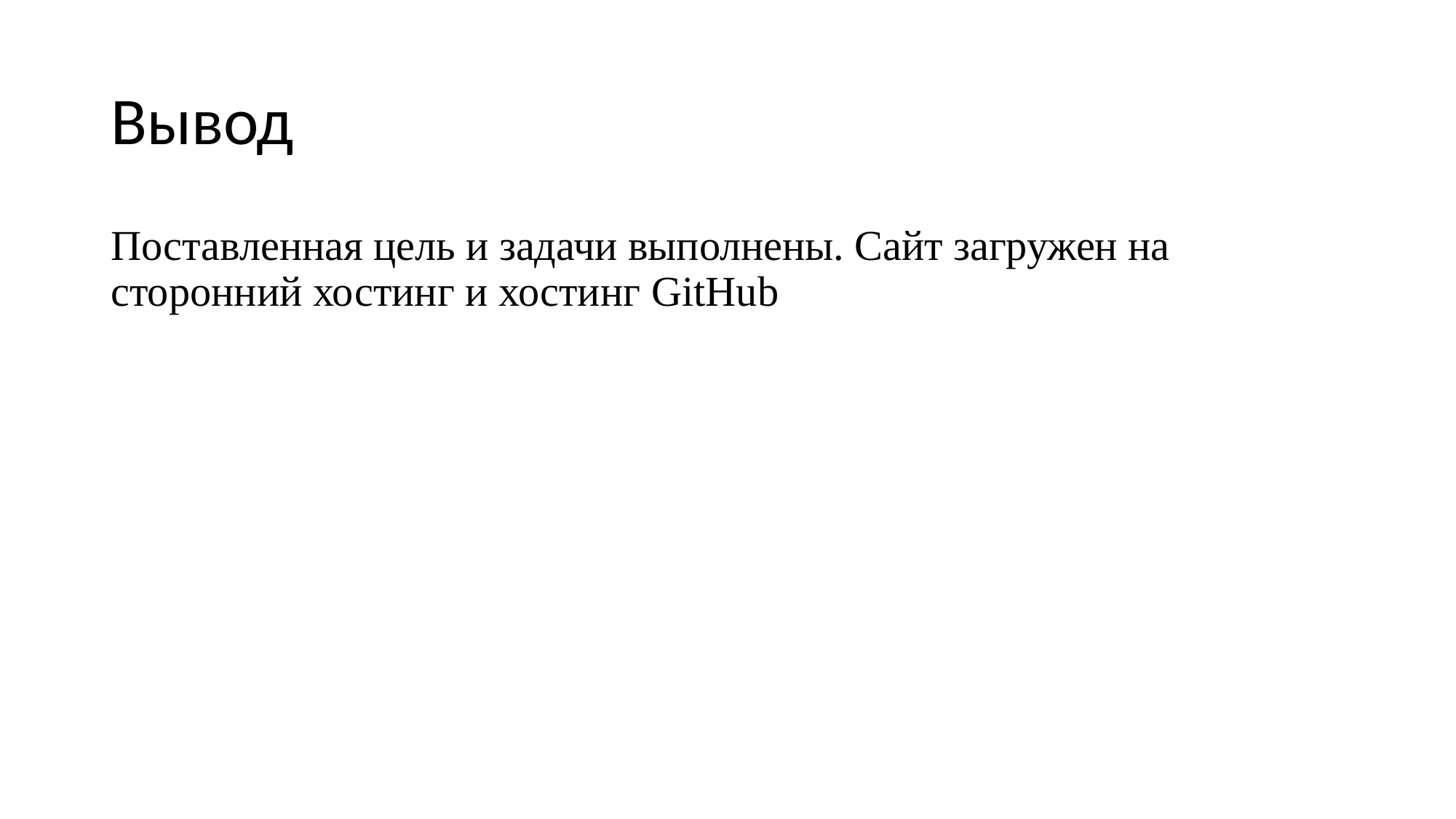

# Вывод
Поставленная цель и задачи выполнены. Сайт загружен на сторонний хостинг и хостинг GitHub